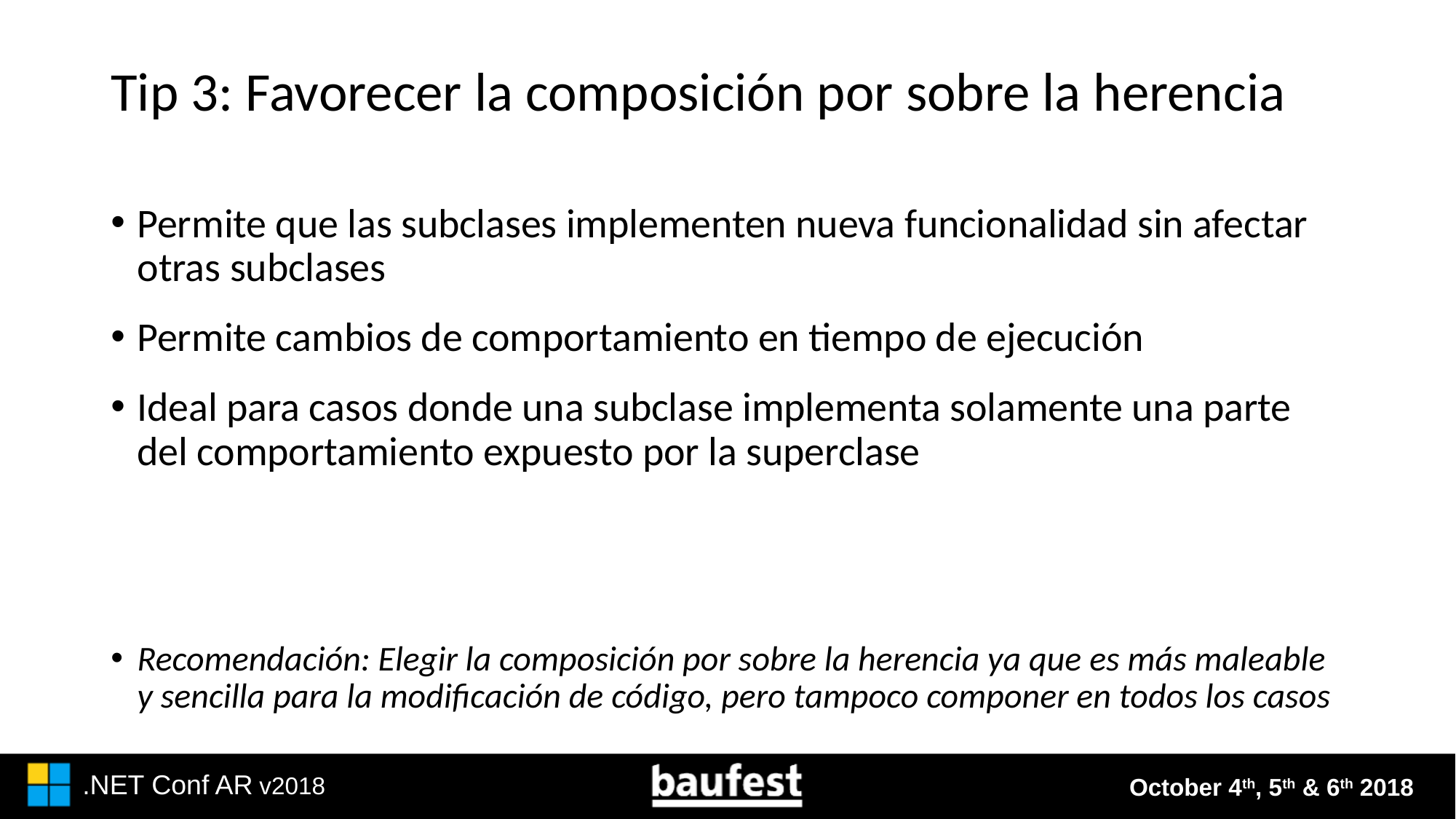

# Tip 3: Favorecer la composición por sobre la herencia
Permite que las subclases implementen nueva funcionalidad sin afectar otras subclases
Permite cambios de comportamiento en tiempo de ejecución
Ideal para casos donde una subclase implementa solamente una parte del comportamiento expuesto por la superclase

Recomendación: Elegir la composición por sobre la herencia ya que es más maleable y sencilla para la modificación de código, pero tampoco componer en todos los casos